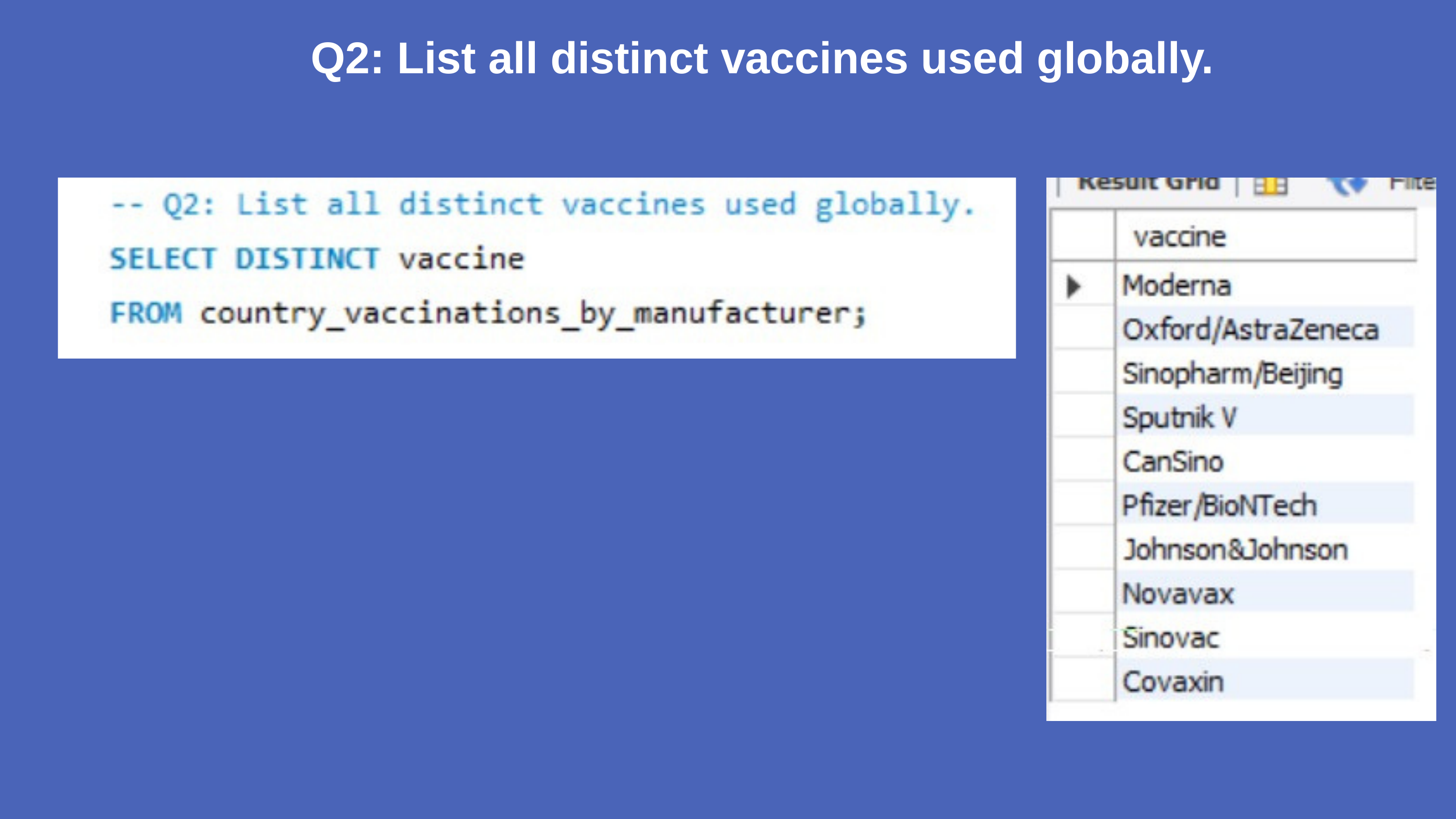

Q2: List all distinct vaccines used globally.